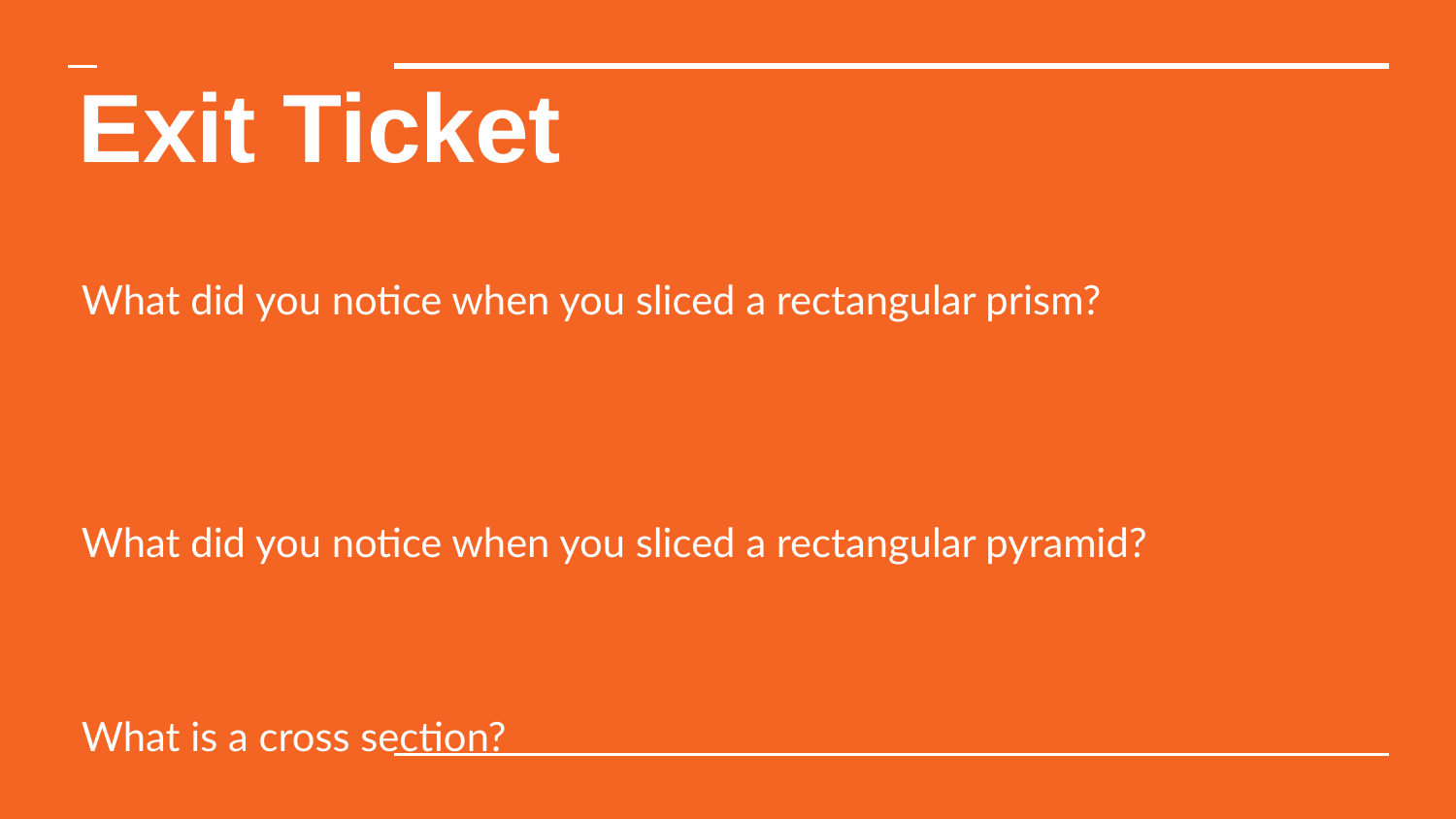

# Exit Ticket

What did you notice when you sliced a rectangular prism?

What did you notice when you sliced a rectangular pyramid?

What is a cross section?